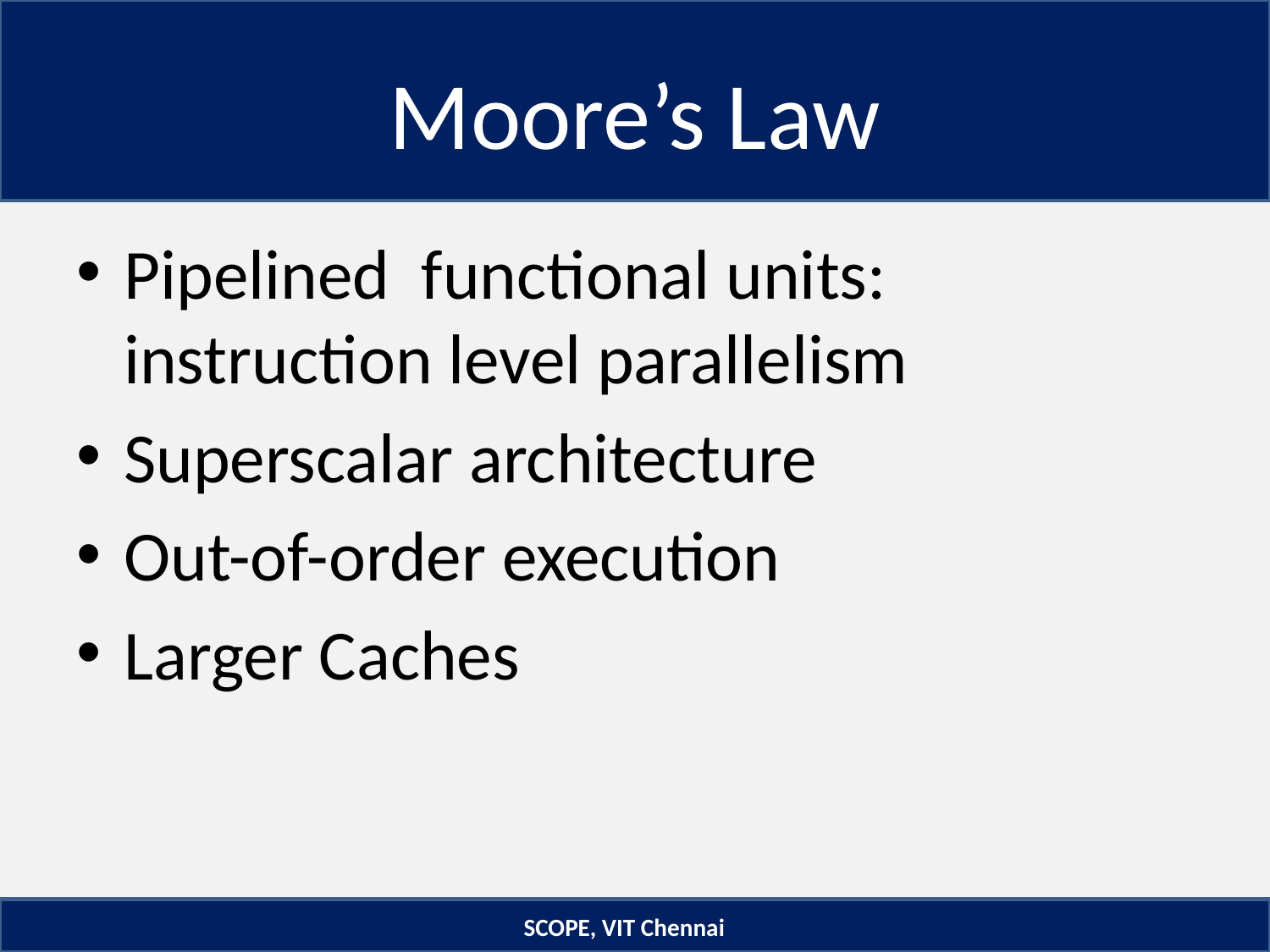

# Moore’s Law
Pipelined  functional units: instruction level parallelism
Superscalar architecture
Out-of-order execution
Larger Caches

SCOPE, VIT Chennai